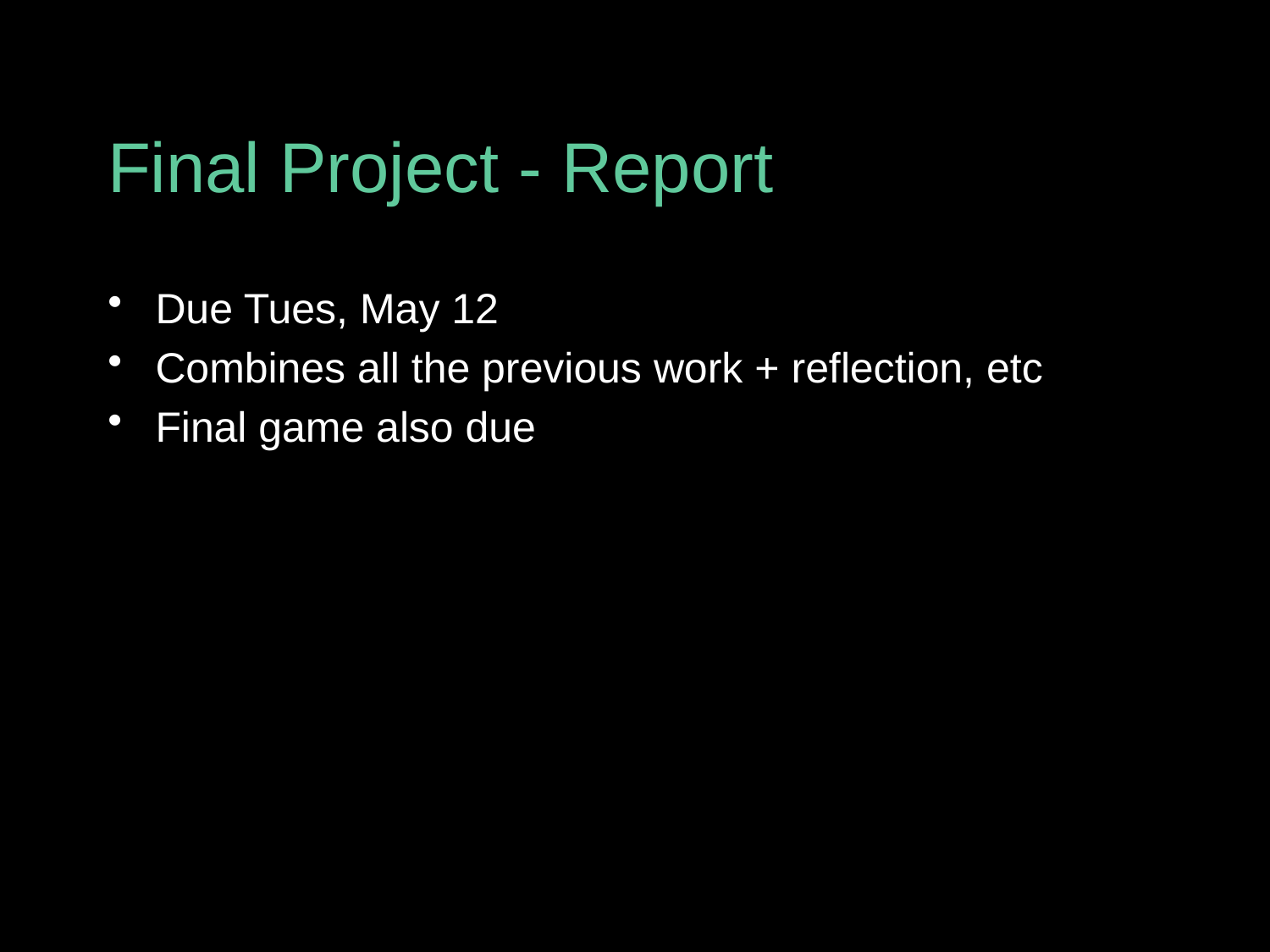

# Final Project - Report
Due Tues, May 12
Combines all the previous work + reflection, etc
Final game also due